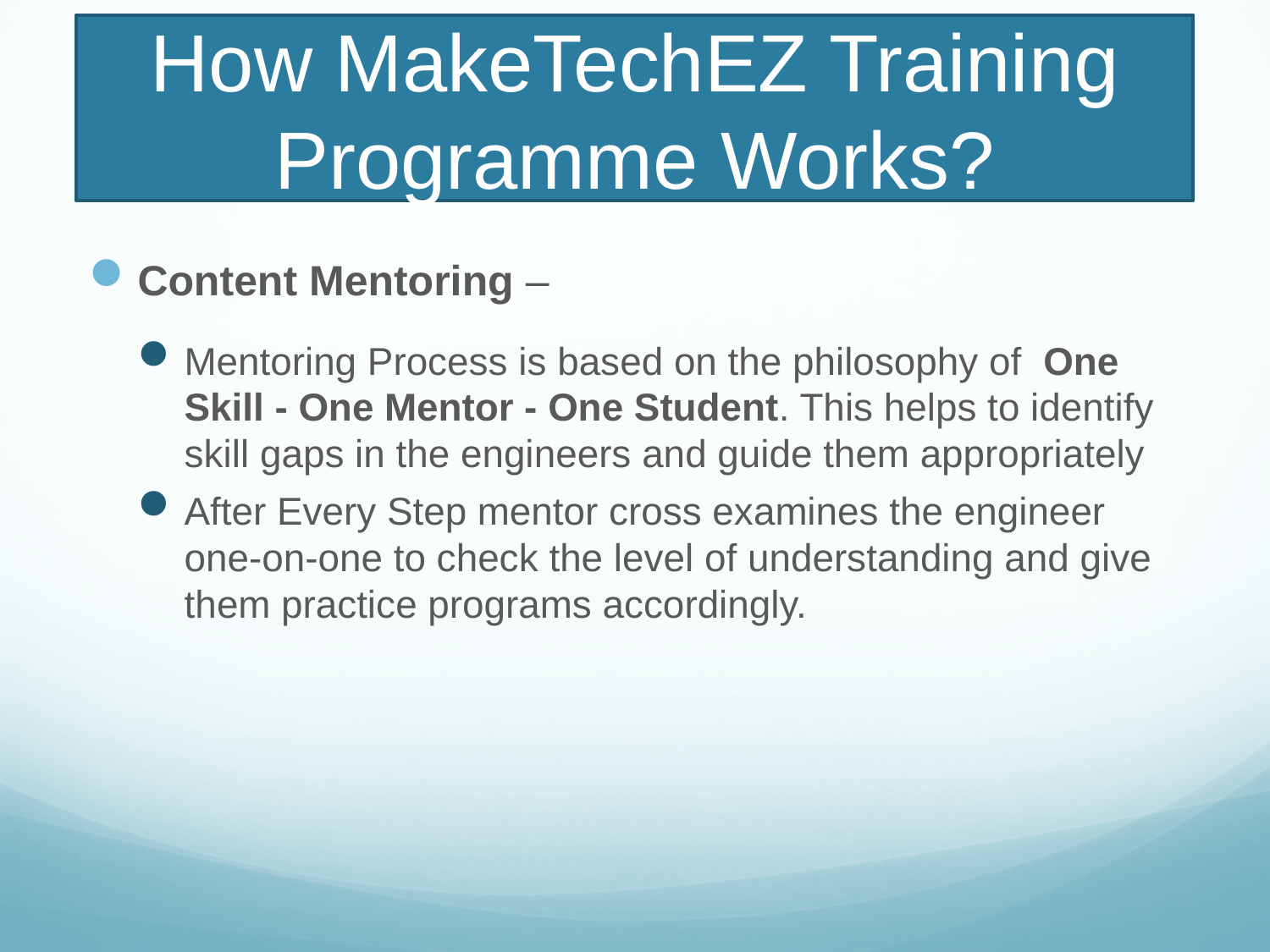

# How MakeTechEZ Training Programme Works?
Content Mentoring –
Mentoring Process is based on the philosophy of  One Skill - One Mentor - One Student. This helps to identify skill gaps in the engineers and guide them appropriately
After Every Step mentor cross examines the engineer one-on-one to check the level of understanding and give  them practice programs accordingly.